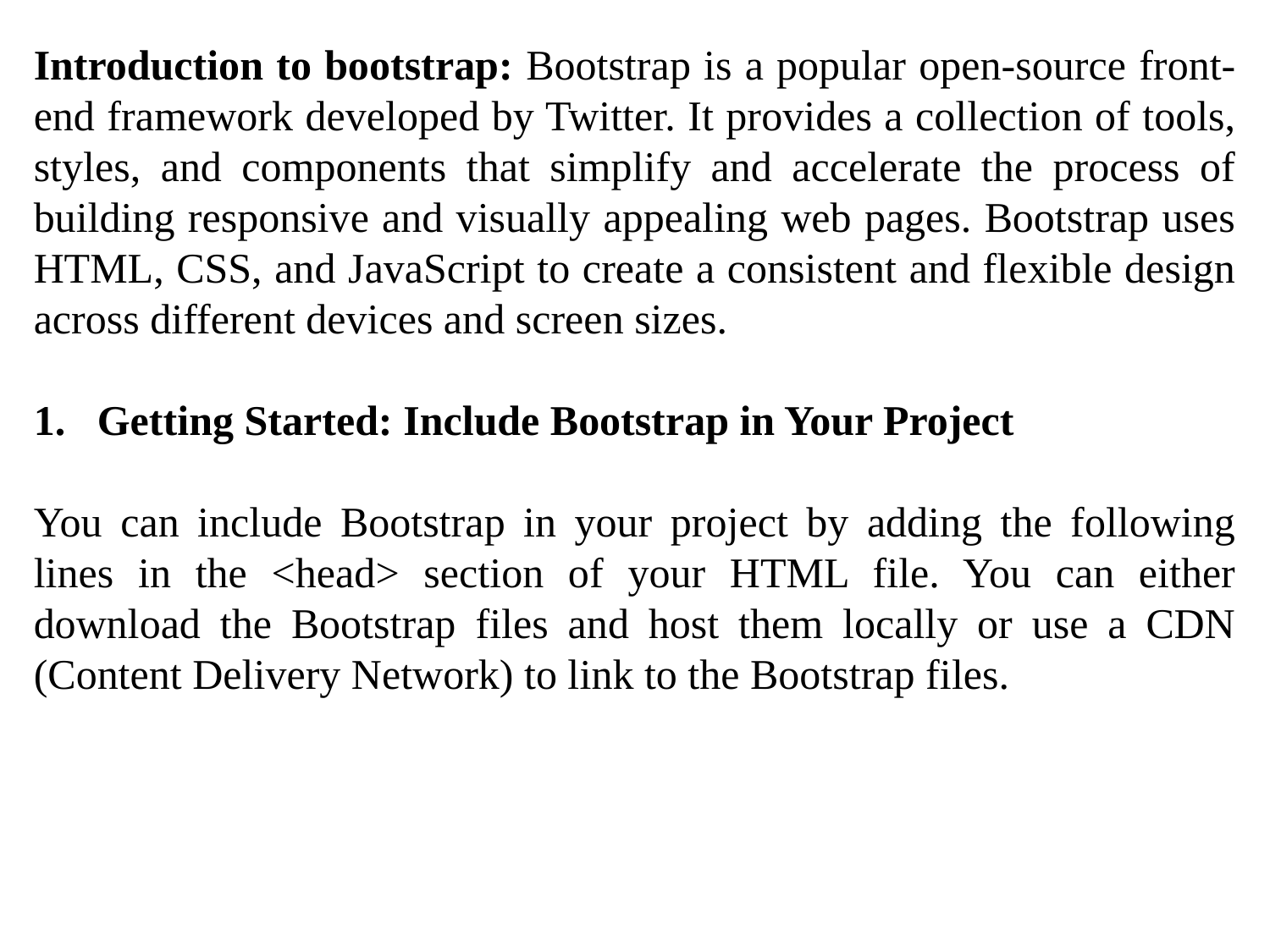

Introduction to bootstrap: Bootstrap is a popular open-source front-end framework developed by Twitter. It provides a collection of tools, styles, and components that simplify and accelerate the process of building responsive and visually appealing web pages. Bootstrap uses HTML, CSS, and JavaScript to create a consistent and flexible design across different devices and screen sizes.

Getting Started: Include Bootstrap in Your Project

You can include Bootstrap in your project by adding the following lines in the <head> section of your HTML file. You can either download the Bootstrap files and host them locally or use a CDN (Content Delivery Network) to link to the Bootstrap files.